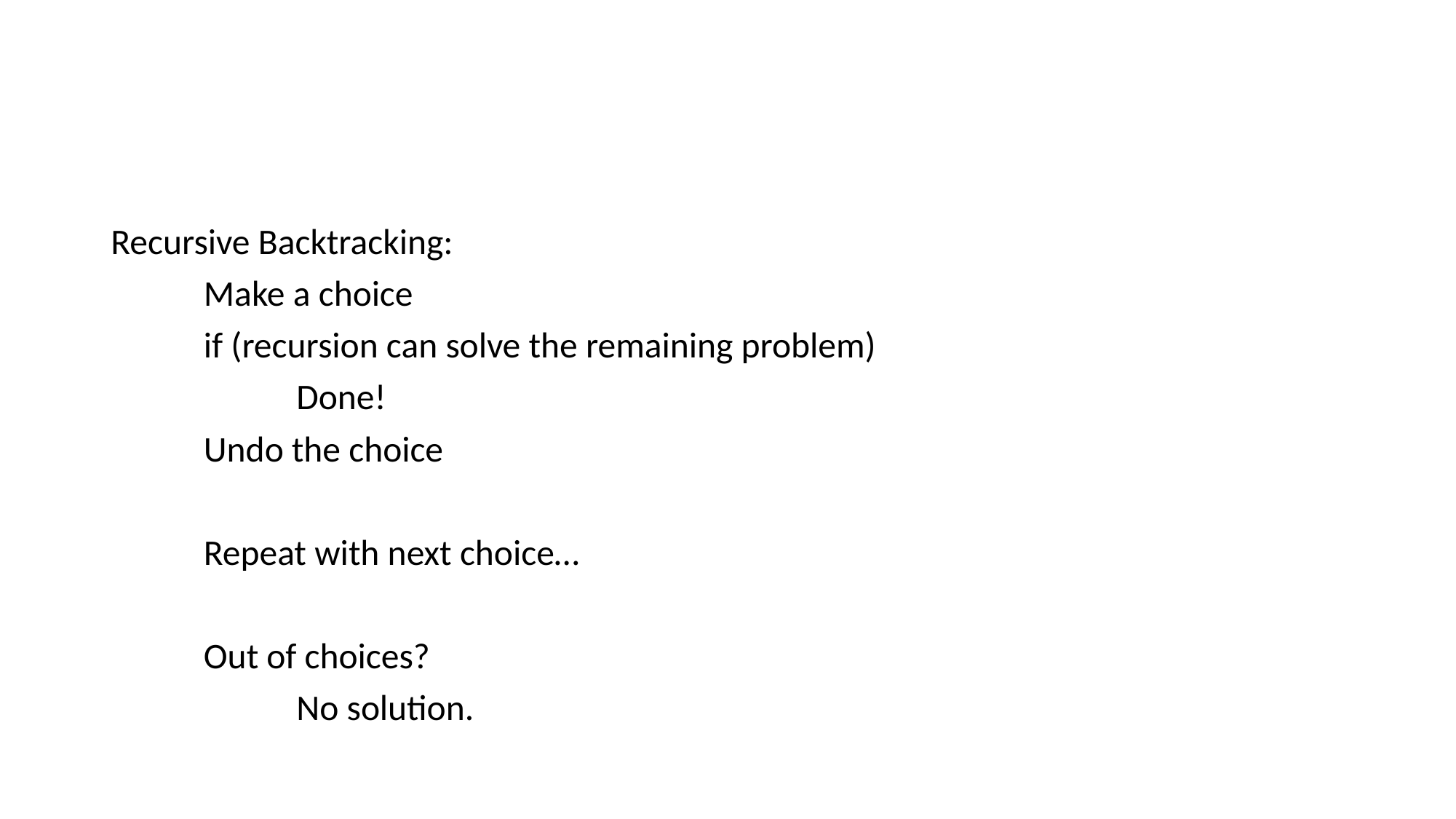

#
Recursive Backtracking:
	Make a choice
	if (recursion can solve the remaining problem)
		Done!
	Undo the choice

	Repeat with next choice…

	Out of choices?
		No solution.